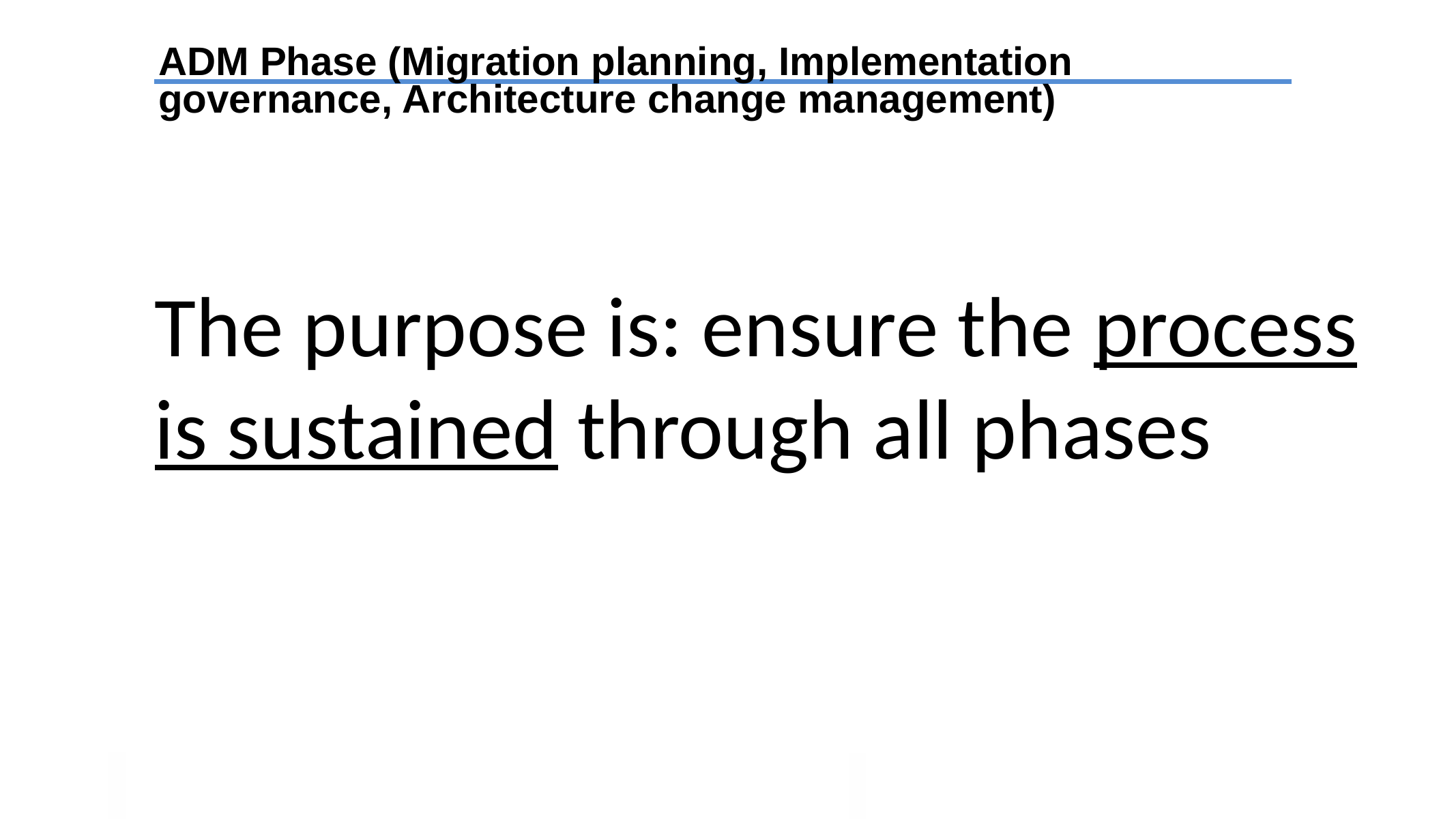

ADM Phase (Migration planning, Implementation governance, Architecture change management)

The purpose is: ensure the process is sustained through all phases
TEXT
TEXT